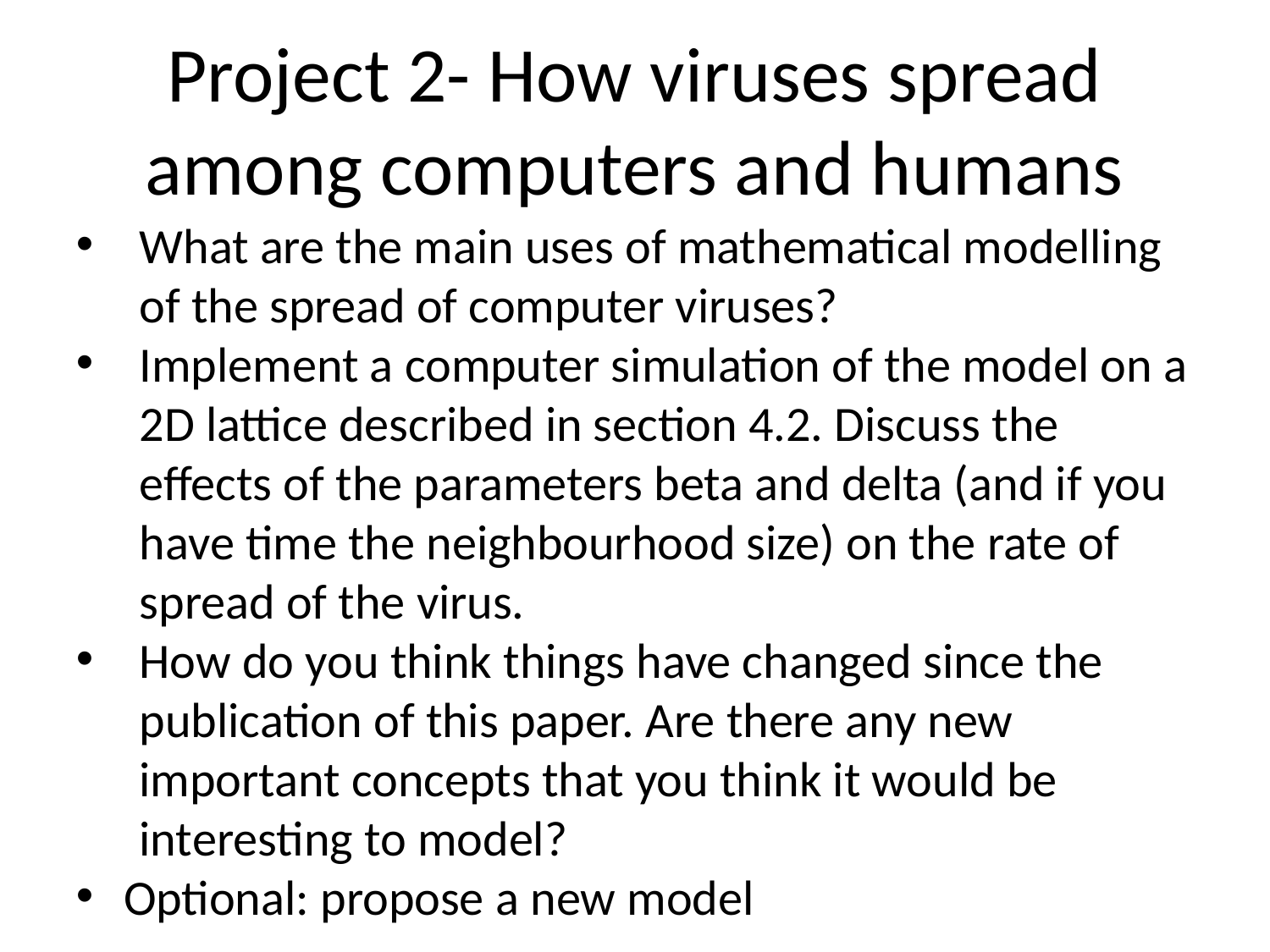

Project 2- How viruses spread among computers and humans
What are the main uses of mathematical modelling of the spread of computer viruses?
Implement a computer simulation of the model on a 2D lattice described in section 4.2. Discuss the effects of the parameters beta and delta (and if you have time the neighbourhood size) on the rate of spread of the virus.
How do you think things have changed since the publication of this paper. Are there any new important concepts that you think it would be interesting to model?
Optional: propose a new model